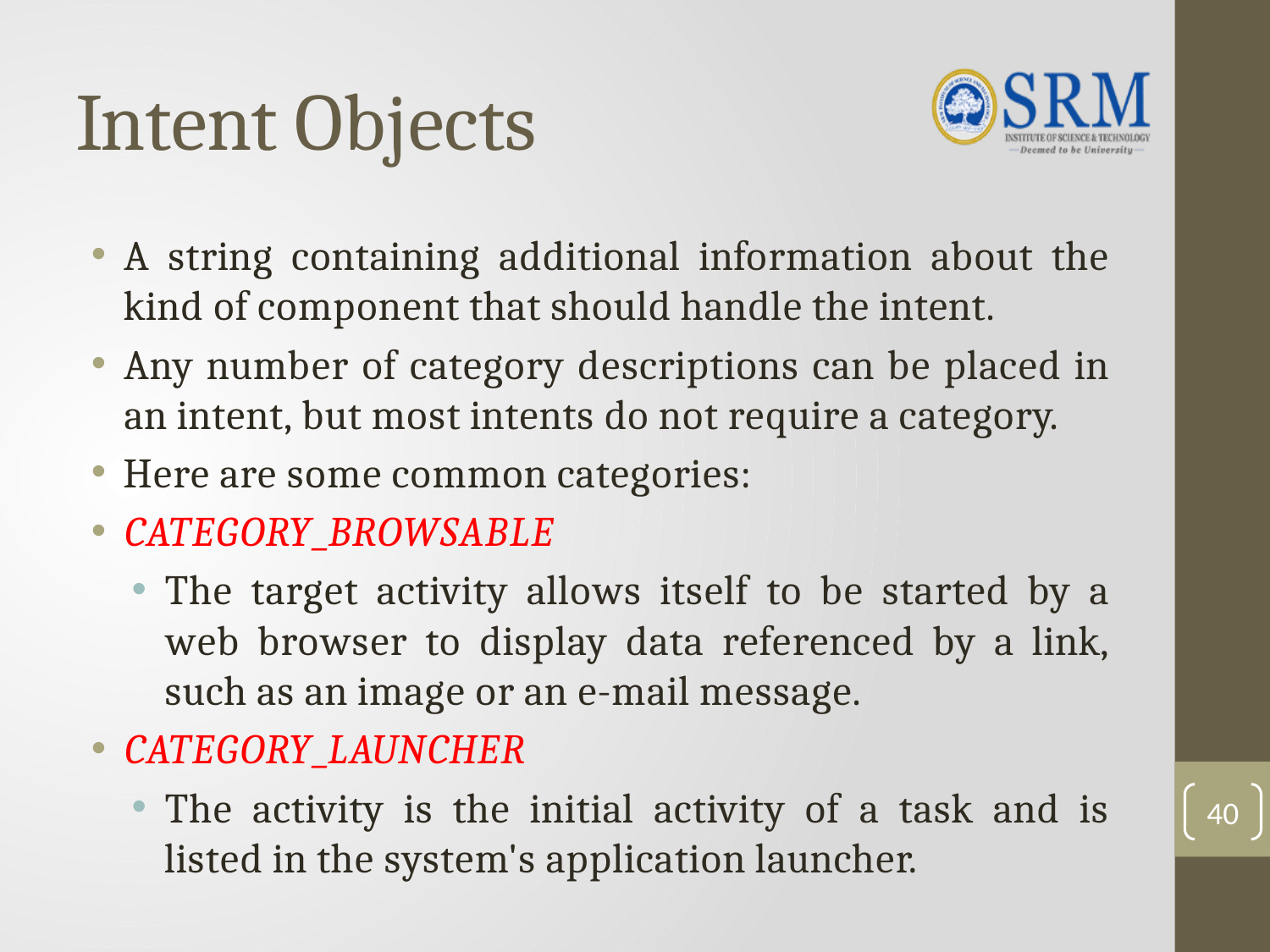

# Intent Objects
A string containing additional information about the kind of component that should handle the intent.
Any number of category descriptions can be placed in an intent, but most intents do not require a category.
Here are some common categories:
CATEGORY_BROWSABLE
The target activity allows itself to be started by a web browser to display data referenced by a link, such as an image or an e-mail message.
CATEGORY_LAUNCHER
The activity is the initial activity of a task and is listed in the system's application launcher.

40